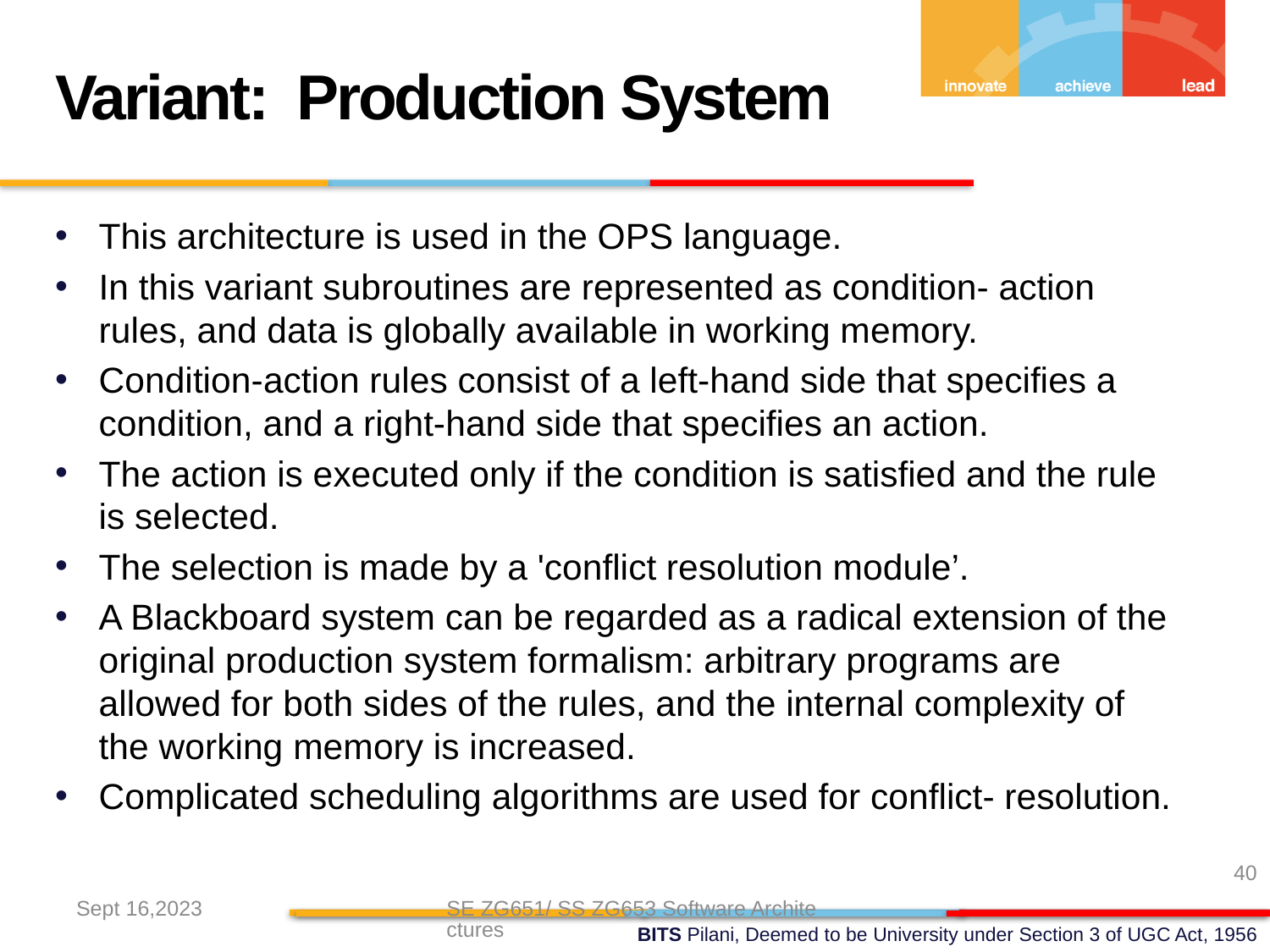

Variant:  Production System
This architecture is used in the OPS language.
In this variant subroutines are represented as condition- action rules, and data is globally available in working memory.
Condition-action rules consist of a left-hand side that specifies a condition, and a right-hand side that specifies an action.
The action is executed only if the condition is satisfied and the rule is selected.
The selection is made by a 'conflict resolution module’.
A Blackboard system can be regarded as a radical extension of the original production system formalism: arbitrary programs are allowed for both sides of the rules, and the internal complexity of the working memory is increased.
Complicated scheduling algorithms are used for conflict- resolution.
40
Sept 16,2023
SE ZG651/ SS ZG653 Software Architectures